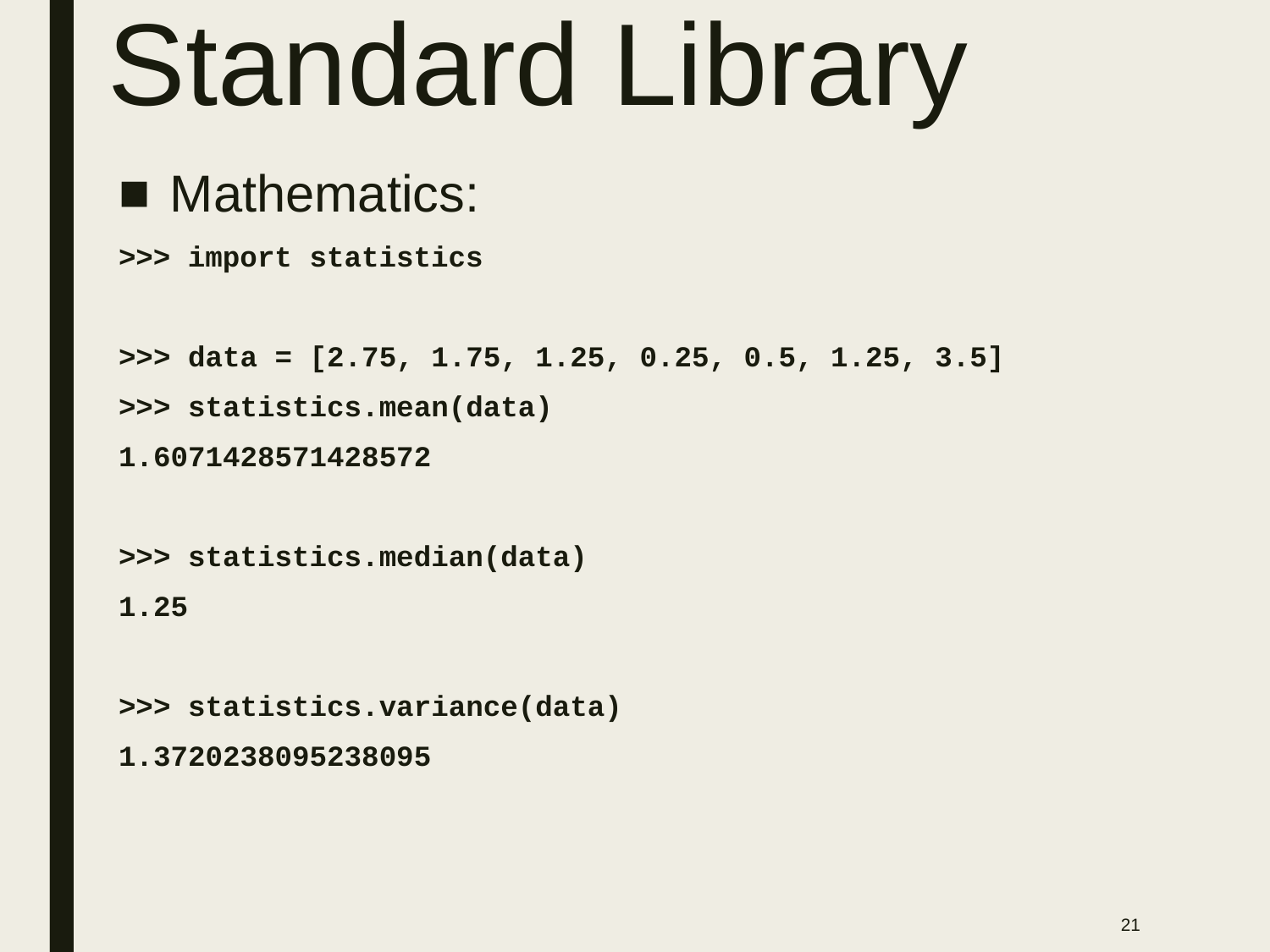

# Standard Library
Mathematics:
>>> import statistics

>>> data = [2.75, 1.75, 1.25, 0.25, 0.5, 1.25, 3.5]
>>> statistics.mean(data)
1.6071428571428572

>>> statistics.median(data)
1.25

>>> statistics.variance(data)
1.3720238095238095
21